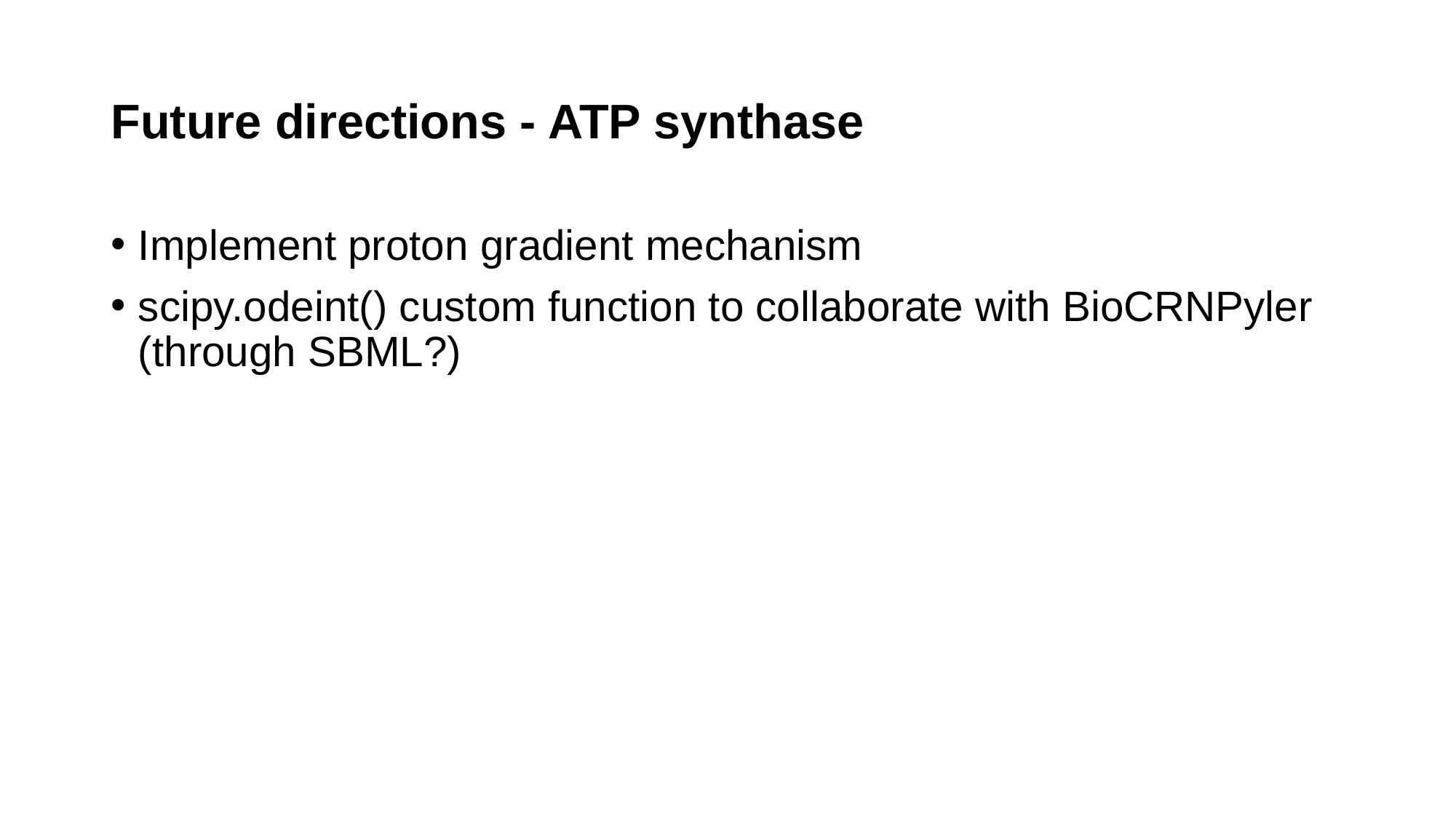

# Future directions - ATP synthase
Implement proton gradient mechanism
scipy.odeint() custom function to collaborate with BioCRNPyler (through SBML?)